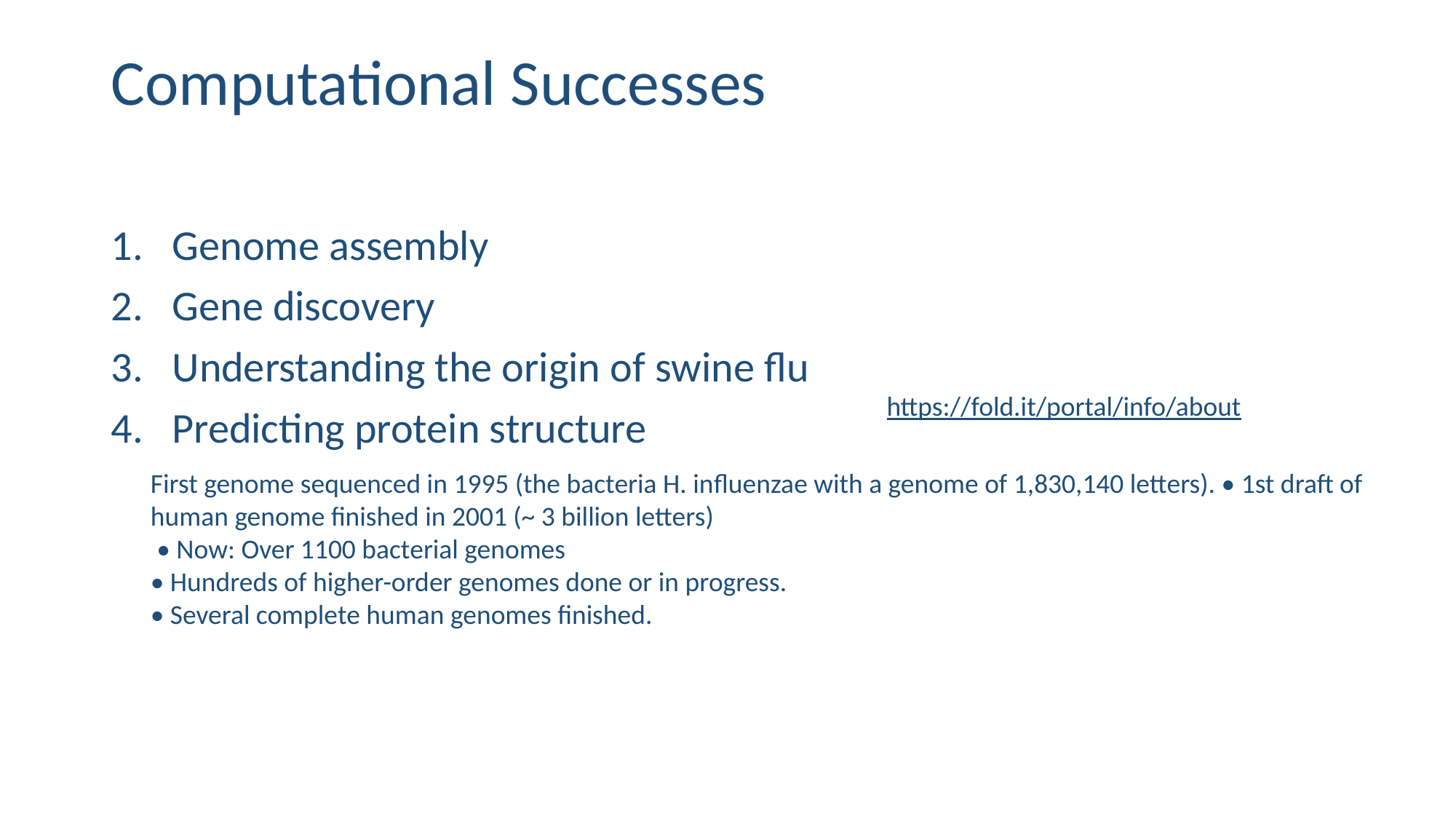

# Computational Successes
Genome assembly
Gene discovery
Understanding the origin of swine flu
Predicting protein structure
https://fold.it/portal/info/about

First genome sequenced in 1995 (the bacteria H. inﬂuenzae with a genome of 1,830,140 letters). • 1st draft of human genome ﬁnished in 2001 (~ 3 billion letters)
 • Now: Over 1100 bacterial genomes
• Hundreds of higher-order genomes done or in progress.
• Several complete human genomes ﬁnished.